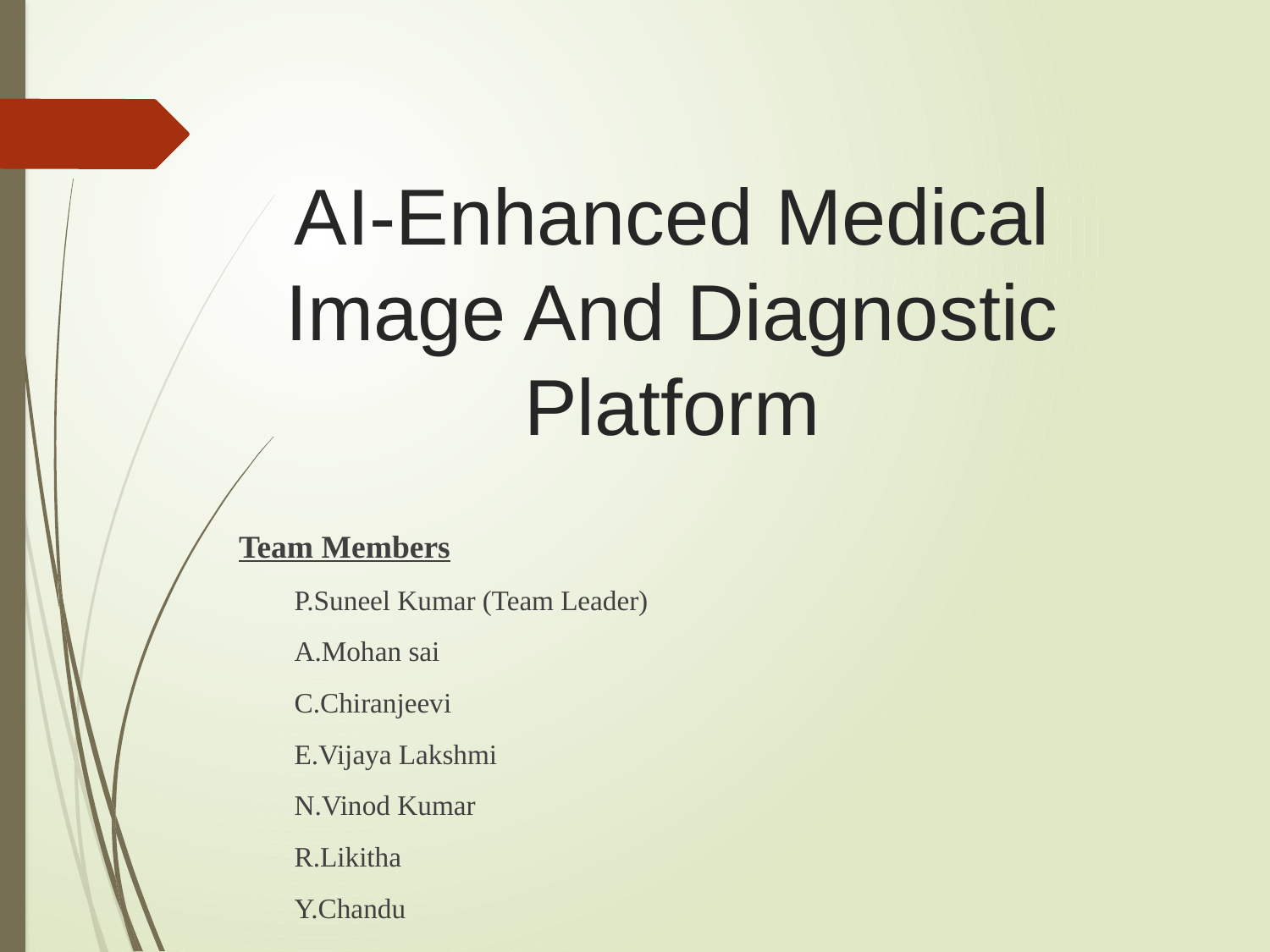

# AI-Enhanced Medical Image And Diagnostic Platform
Team Members
P.Suneel Kumar (Team Leader)
A.Mohan sai
C.Chiranjeevi
E.Vijaya Lakshmi
N.Vinod Kumar
R.Likitha
Y.Chandu